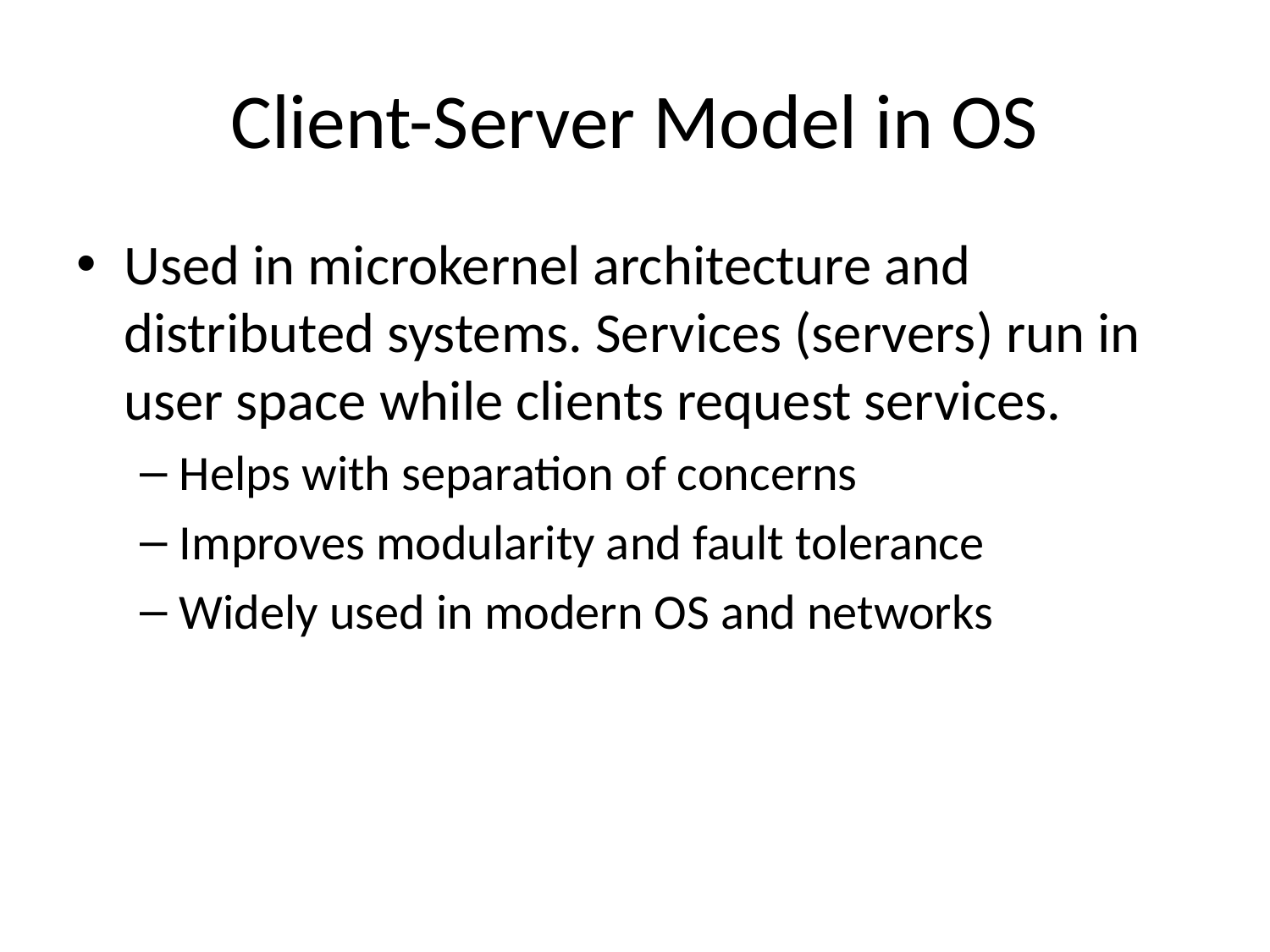

# Client-Server Model in OS
Used in microkernel architecture and distributed systems. Services (servers) run in user space while clients request services.
Helps with separation of concerns
Improves modularity and fault tolerance
Widely used in modern OS and networks